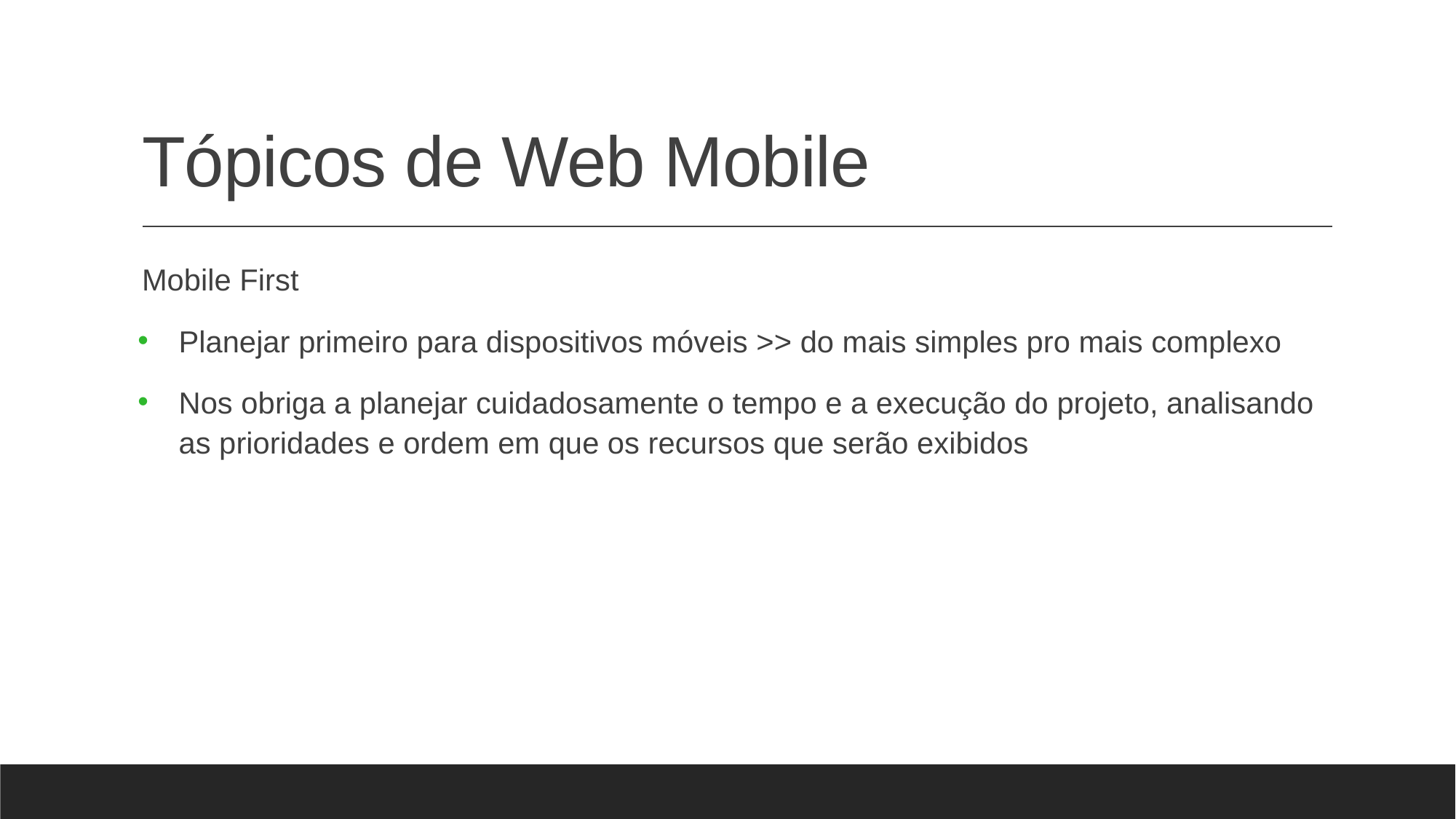

# Tópicos de Web Mobile
Mobile First
Planejar primeiro para dispositivos móveis >> do mais simples pro mais complexo
Nos obriga a planejar cuidadosamente o tempo e a execução do projeto, analisando as prioridades e ordem em que os recursos que serão exibidos